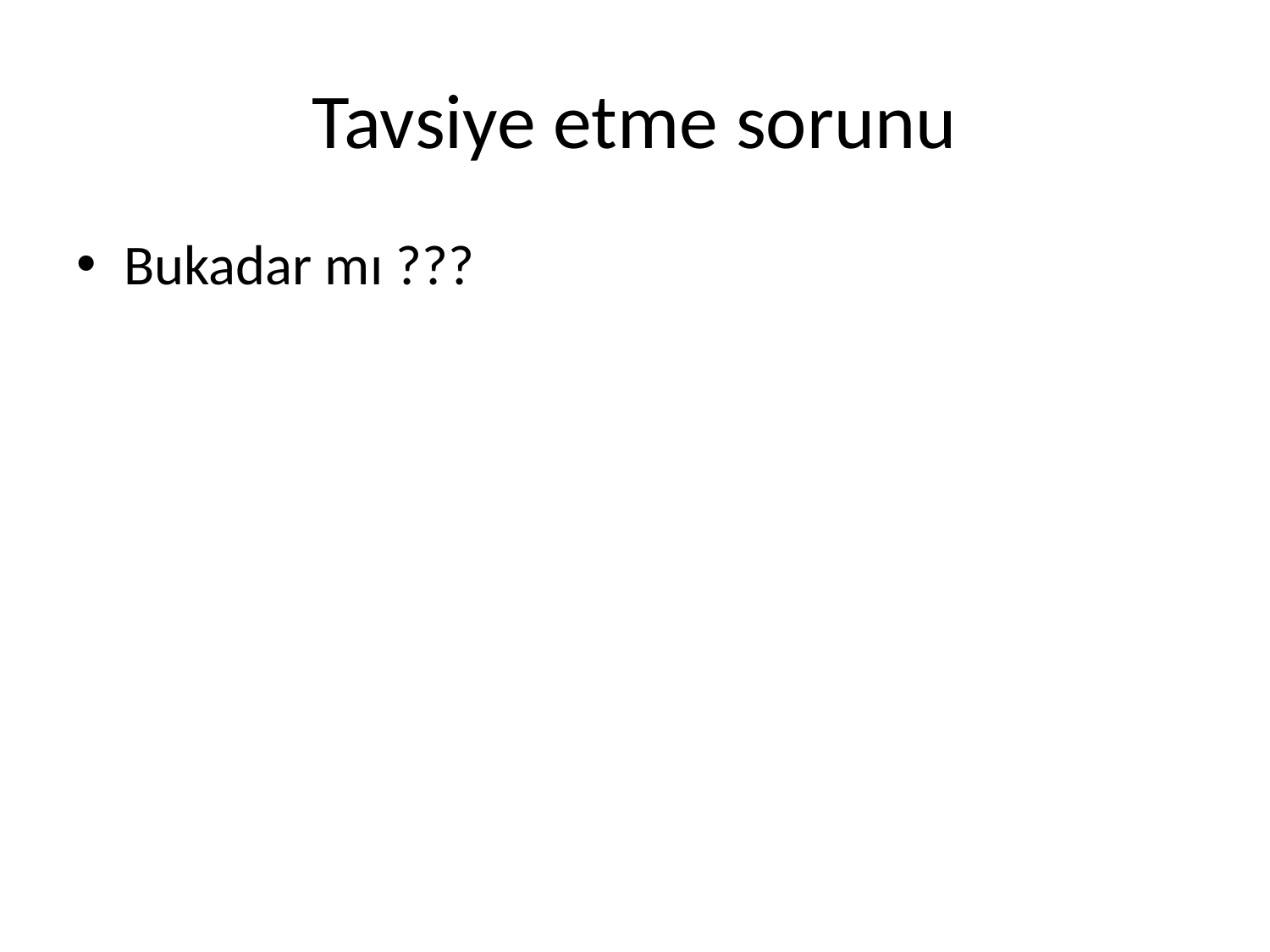

# Tavsiye etme sorunu
Bukadar mı ???